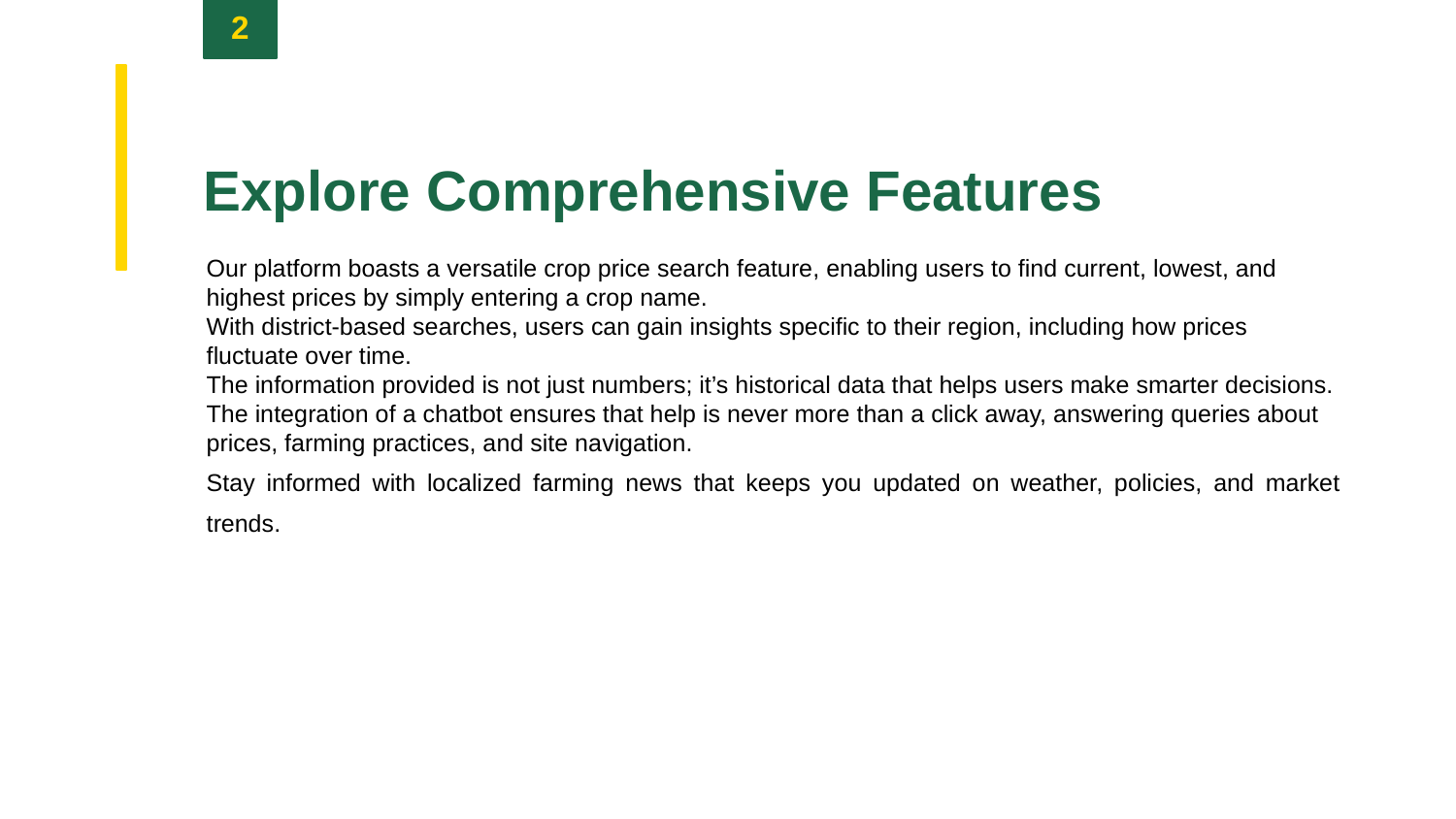

2

Explore Comprehensive Features
Our platform boasts a versatile crop price search feature, enabling users to find current, lowest, and highest prices by simply entering a crop name.
With district-based searches, users can gain insights specific to their region, including how prices fluctuate over time.
The information provided is not just numbers; it’s historical data that helps users make smarter decisions.
The integration of a chatbot ensures that help is never more than a click away, answering queries about prices, farming practices, and site navigation.
Stay informed with localized farming news that keeps you updated on weather, policies, and market trends.